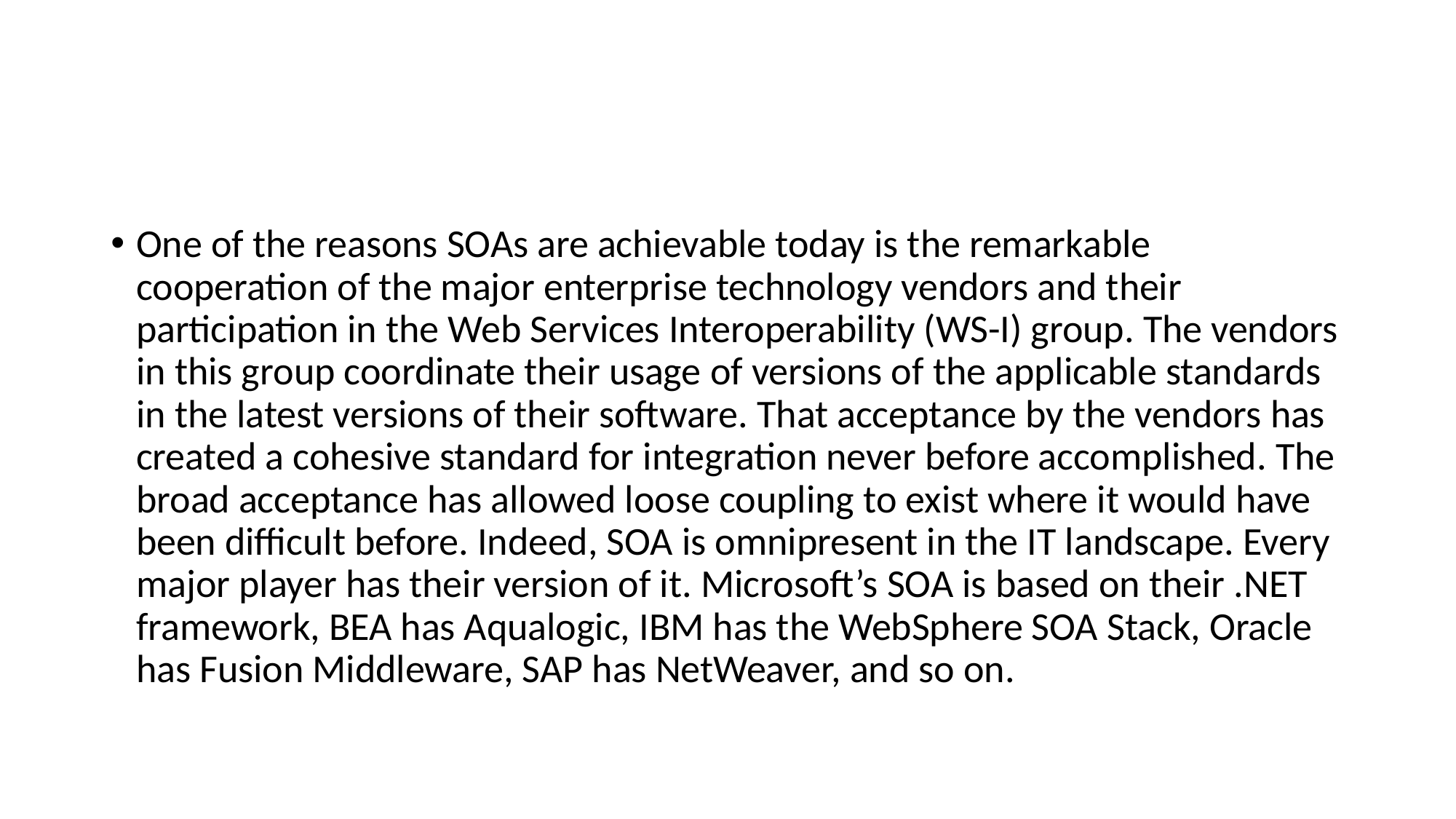

#
One of the reasons SOAs are achievable today is the remarkable cooperation of the major enterprise technology vendors and their participation in the Web Services Interoperability (WS-I) group. The vendors in this group coordinate their usage of versions of the applicable standards in the latest versions of their software. That acceptance by the vendors has created a cohesive standard for integration never before accomplished. The broad acceptance has allowed loose coupling to exist where it would have been difficult before. Indeed, SOA is omnipresent in the IT landscape. Every major player has their version of it. Microsoft’s SOA is based on their .NET framework, BEA has Aqualogic, IBM has the WebSphere SOA Stack, Oracle has Fusion Middleware, SAP has NetWeaver, and so on.